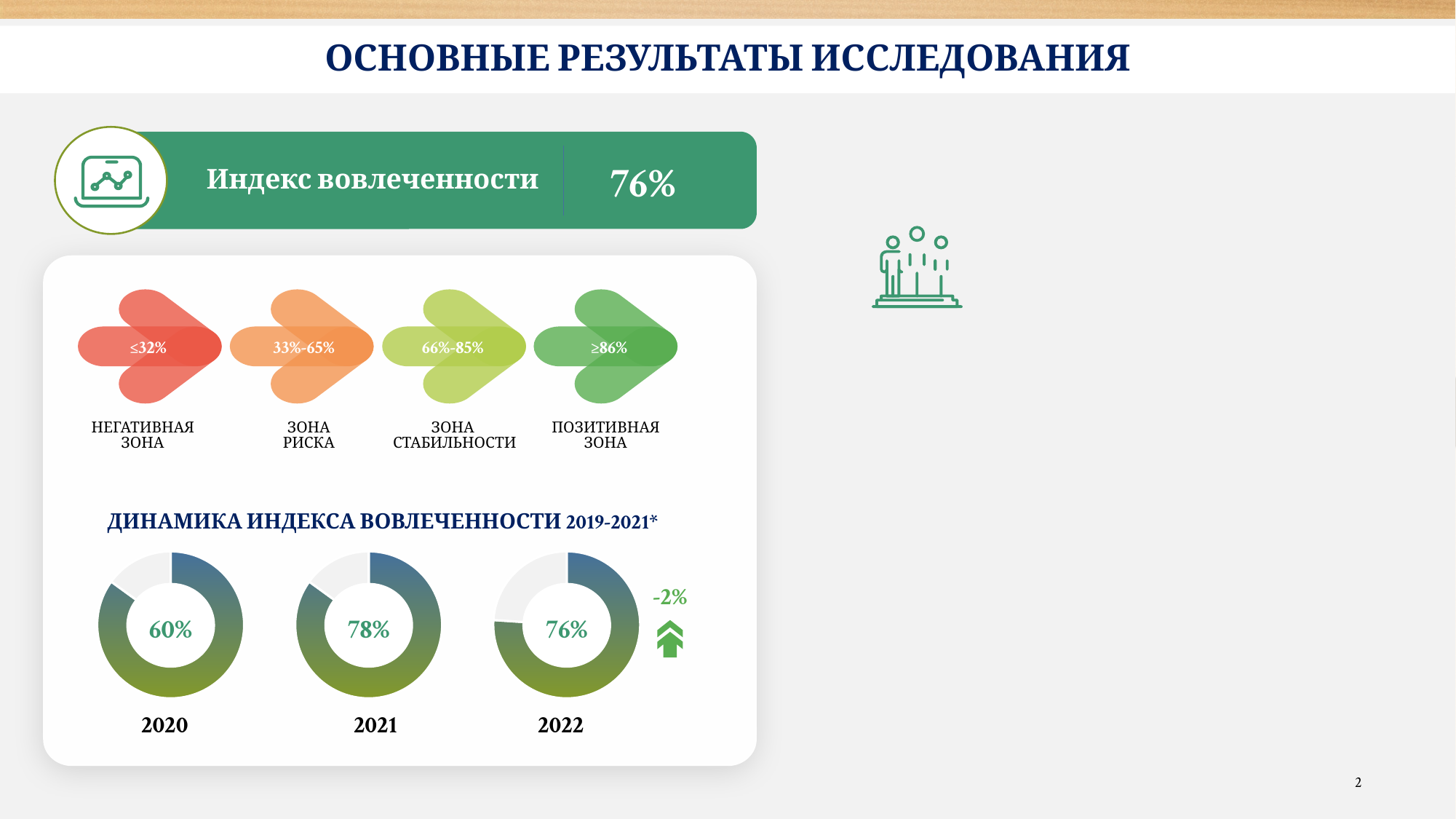

ОСНОВНЫЕ РЕЗУЛЬТАТЫ ИССЛЕДОВАНИЯ

76%

Индекс вовлеченности

≤32%
33%-65%
66%-85%
≥86%
НЕГАТИВНАЯ
ЗОНА
ЗОНА РИСКА
ЗОНА
СТАБИЛЬНОСТИ
ПОЗИТИВНАЯ
ЗОНА
ДИНАМИКА ИНДЕКСА ВОВЛЕЧЕННОСТИ 2019-2021*

### Chart

| Category | Series 1 |
|---|---|
| Most | 85.0 |
| Least | 15.0 |
60%

### Chart

| Category | Series 1 |
|---|---|
| Most | 85.0 |
| Least | 15.0 |
78%

### Chart

| Category | Series 1 |
|---|---|
| Most | 76.04166666666667 |
| Least | 23.95833333333333 |
76%
-2%

2020
2021
2022
2